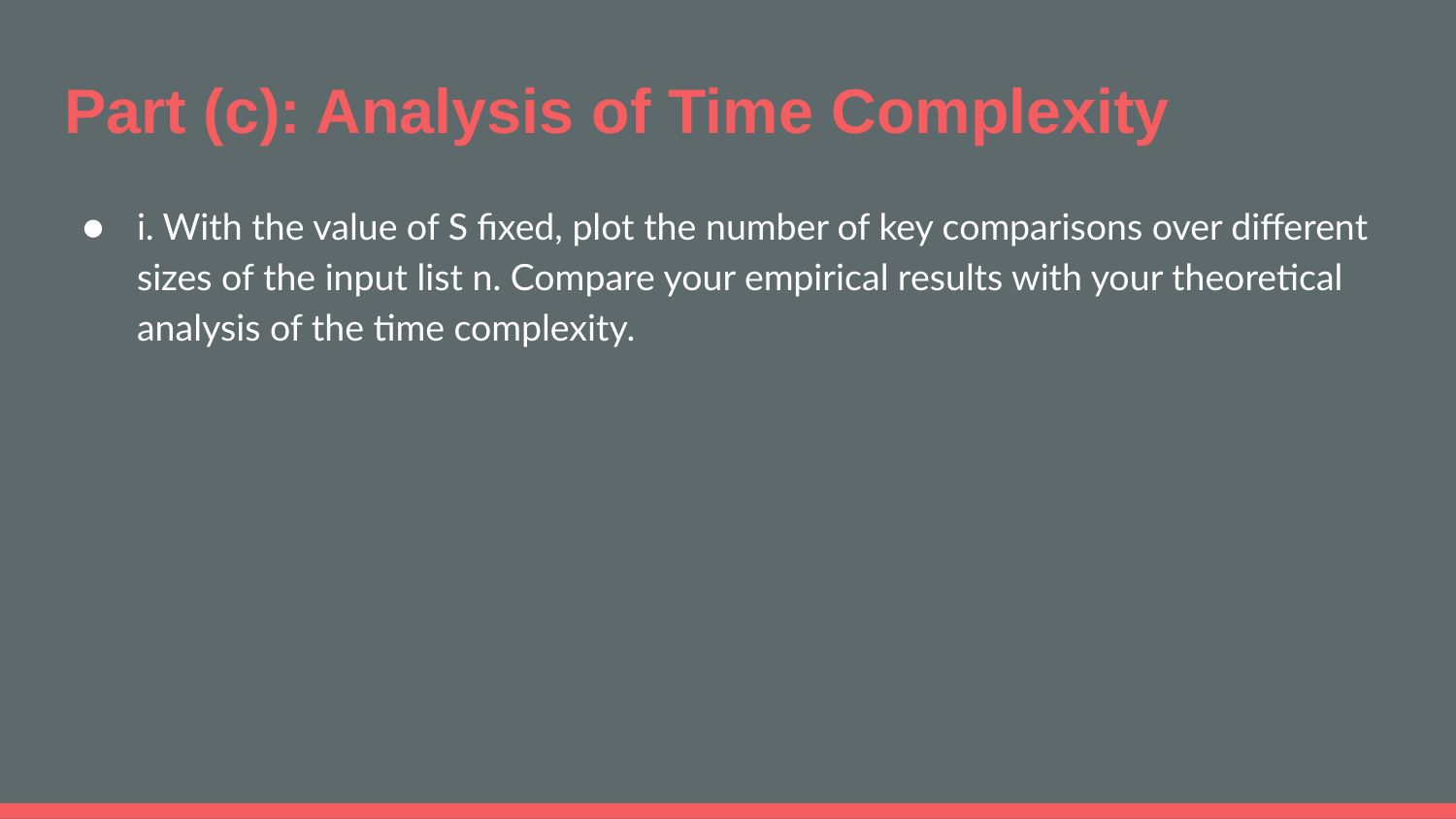

# Part (c): Analysis of Time Complexity
i. With the value of S fixed, plot the number of key comparisons over different sizes of the input list n. Compare your empirical results with your theoretical analysis of the time complexity.